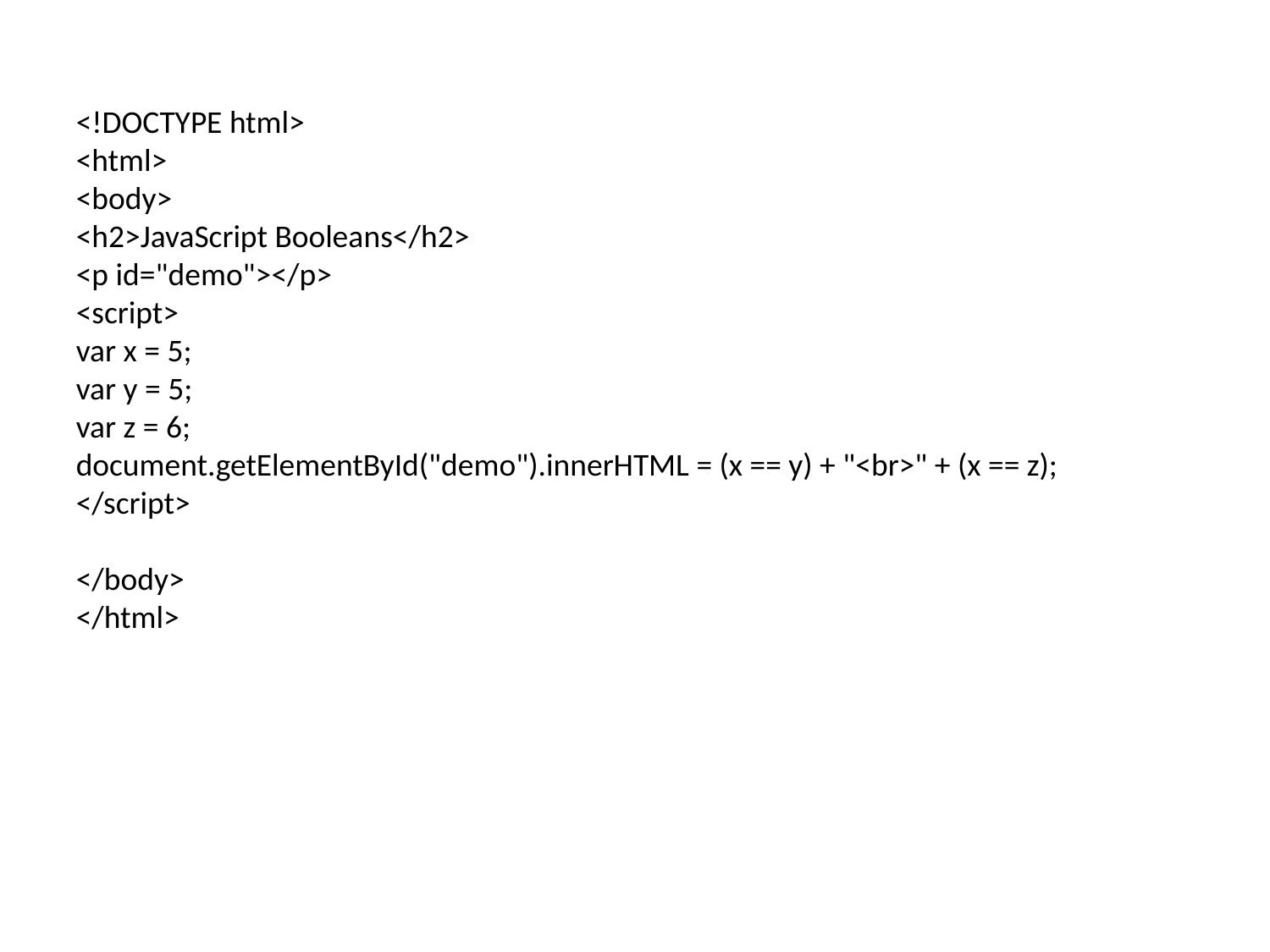

<!DOCTYPE html>
<html>
<body>
<h2>JavaScript Booleans</h2>
<p id="demo"></p>
<script>
var x = 5;
var y = 5;
var z = 6;
document.getElementById("demo").innerHTML = (x == y) + "<br>" + (x == z);
</script>

</body>
</html>